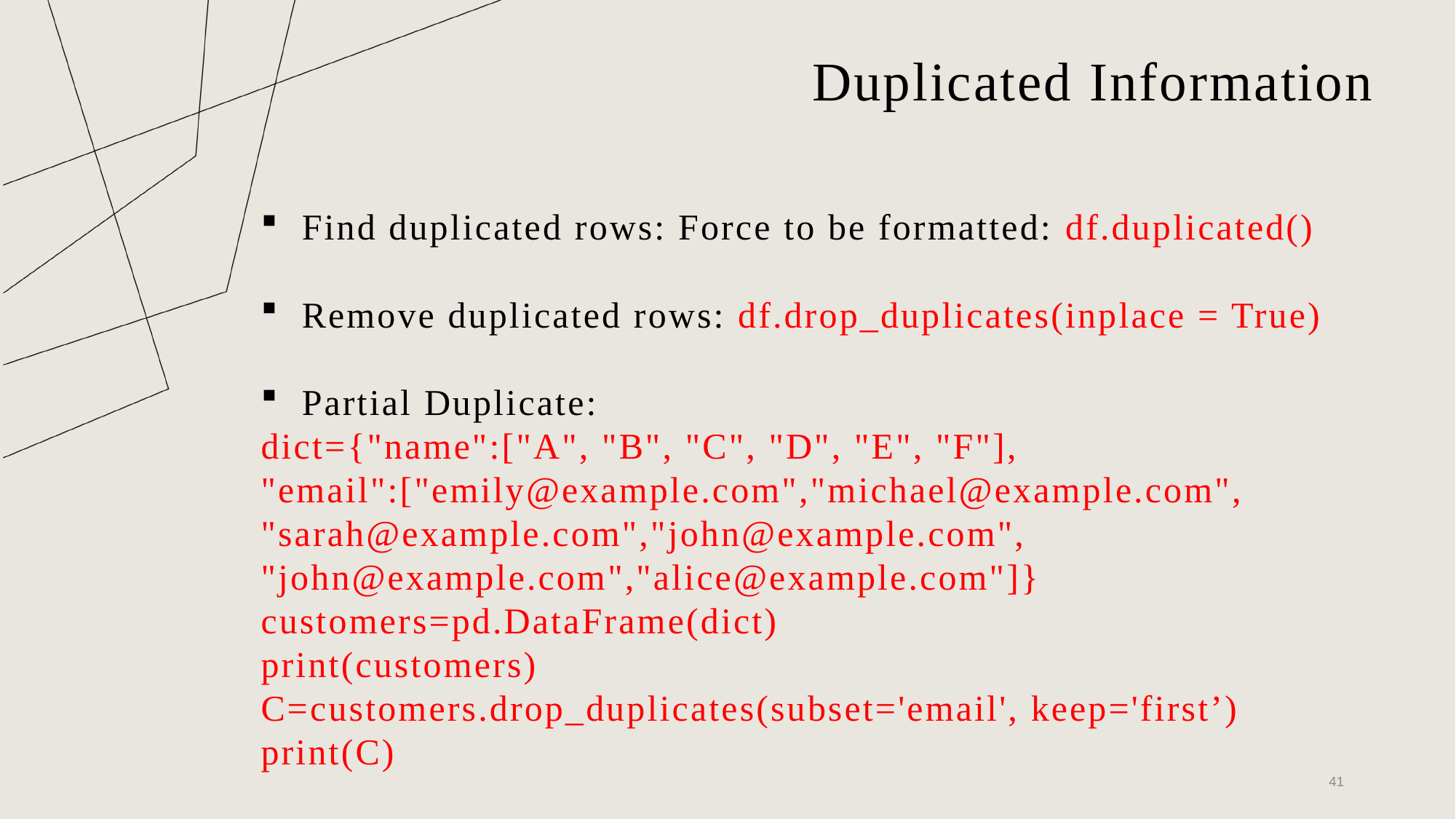

# Duplicated Information

Find duplicated rows: Force to be formatted: df.duplicated()

Remove duplicated rows: df.drop_duplicates(inplace = True)

Partial Duplicate:
dict={"name":["A", "B", "C", "D", "E", "F"],
"email":["emily@example.com","michael@example.com", 	"sarah@example.com","john@example.com", 	"john@example.com","alice@example.com"]}
customers=pd.DataFrame(dict)
print(customers)
C=customers.drop_duplicates(subset='email', keep='first’)
print(C)
41